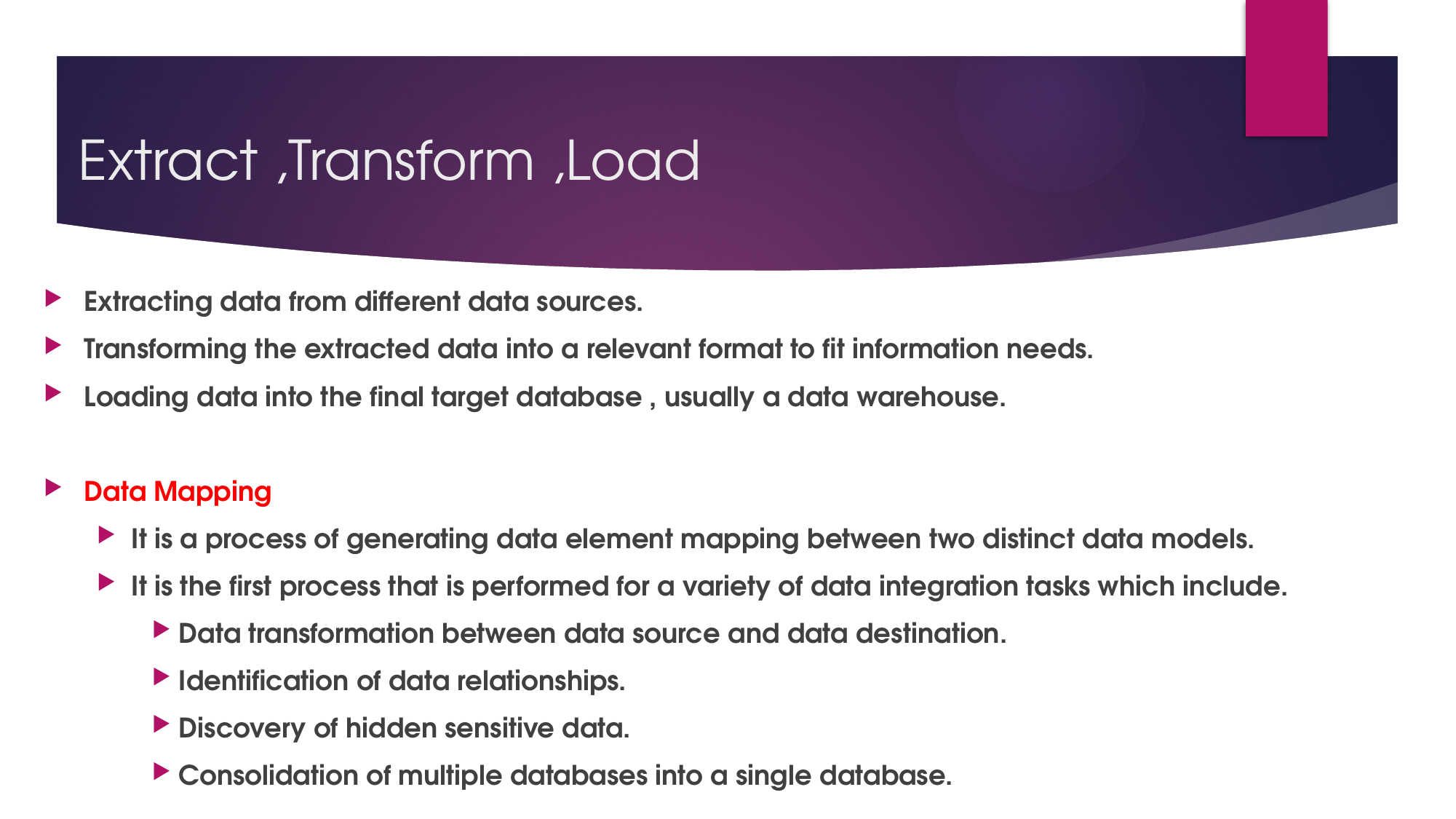

# Extract ,Transform ,Load
Extracting data from different data sources.
Transforming the extracted data into a relevant format to fit information needs.
Loading data into the final target database , usually a data warehouse.

Data Mapping
It is a process of generating data element mapping between two distinct data models.
It is the first process that is performed for a variety of data integration tasks which include.
Data transformation between data source and data destination.
Identification of data relationships.
Discovery of hidden sensitive data.
Consolidation of multiple databases into a single database.